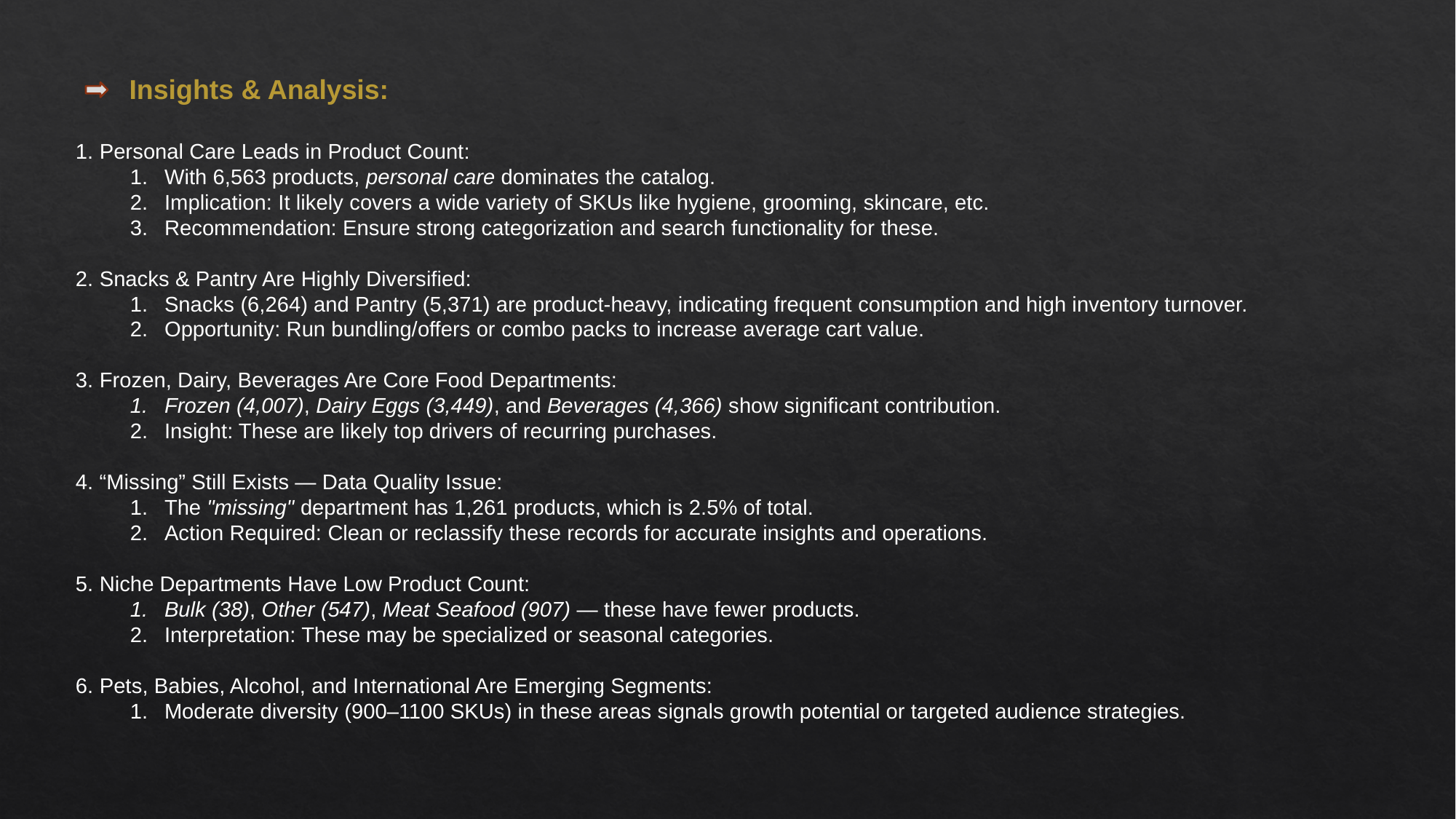

Insights & Analysis:

 Personal Care Leads in Product Count:
With 6,563 products, personal care dominates the catalog.
Implication: It likely covers a wide variety of SKUs like hygiene, grooming, skincare, etc.
Recommendation: Ensure strong categorization and search functionality for these.

 Snacks & Pantry Are Highly Diversified:
Snacks (6,264) and Pantry (5,371) are product-heavy, indicating frequent consumption and high inventory turnover.
Opportunity: Run bundling/offers or combo packs to increase average cart value.

 Frozen, Dairy, Beverages Are Core Food Departments:
Frozen (4,007), Dairy Eggs (3,449), and Beverages (4,366) show significant contribution.
Insight: These are likely top drivers of recurring purchases.

 “Missing” Still Exists — Data Quality Issue:
The "missing" department has 1,261 products, which is 2.5% of total.
Action Required: Clean or reclassify these records for accurate insights and operations.

 Niche Departments Have Low Product Count:
Bulk (38), Other (547), Meat Seafood (907) — these have fewer products.
Interpretation: These may be specialized or seasonal categories.

 Pets, Babies, Alcohol, and International Are Emerging Segments:
Moderate diversity (900–1100 SKUs) in these areas signals growth potential or targeted audience strategies.